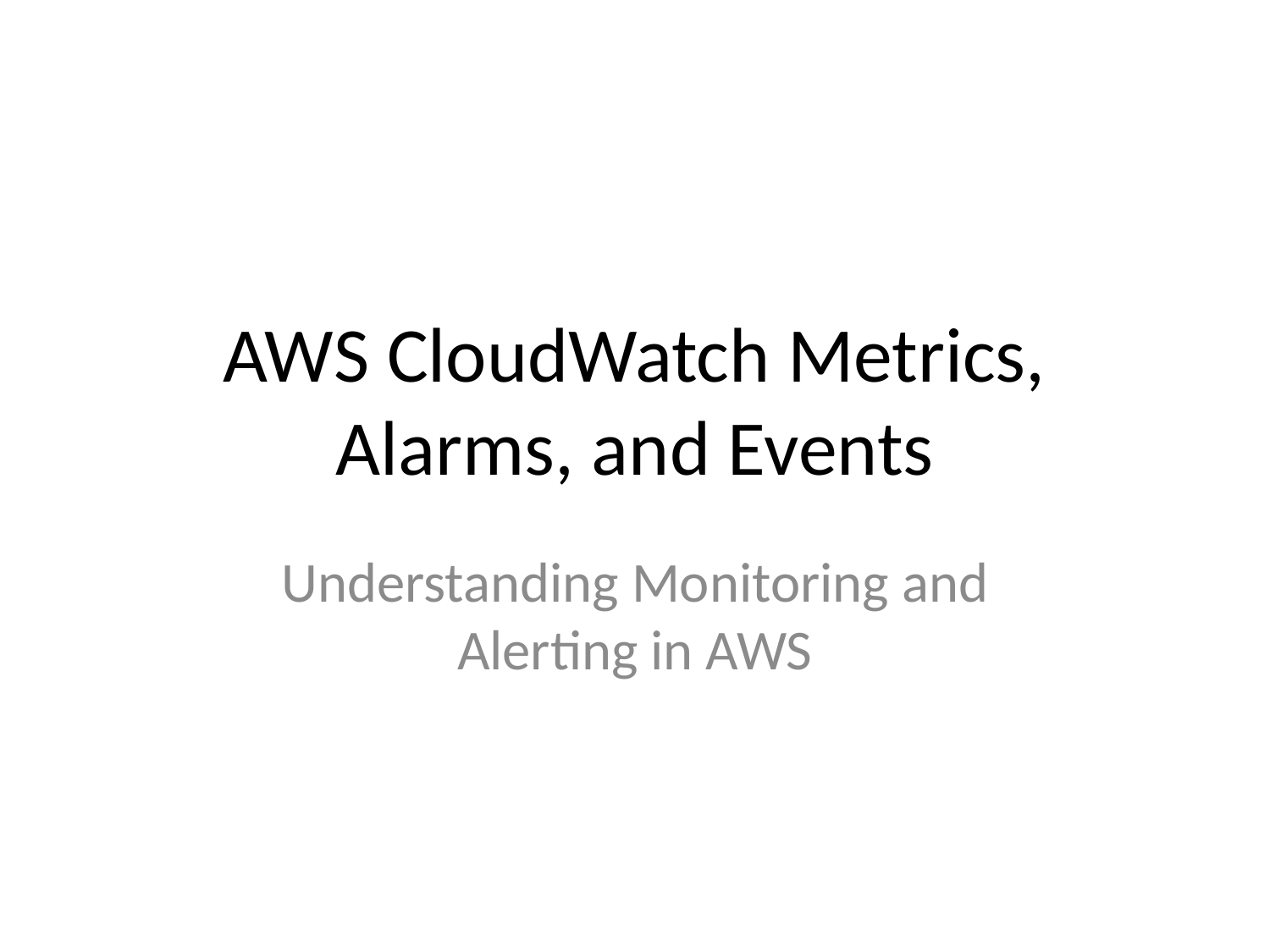

# AWS CloudWatch Metrics, Alarms, and Events
Understanding Monitoring and Alerting in AWS